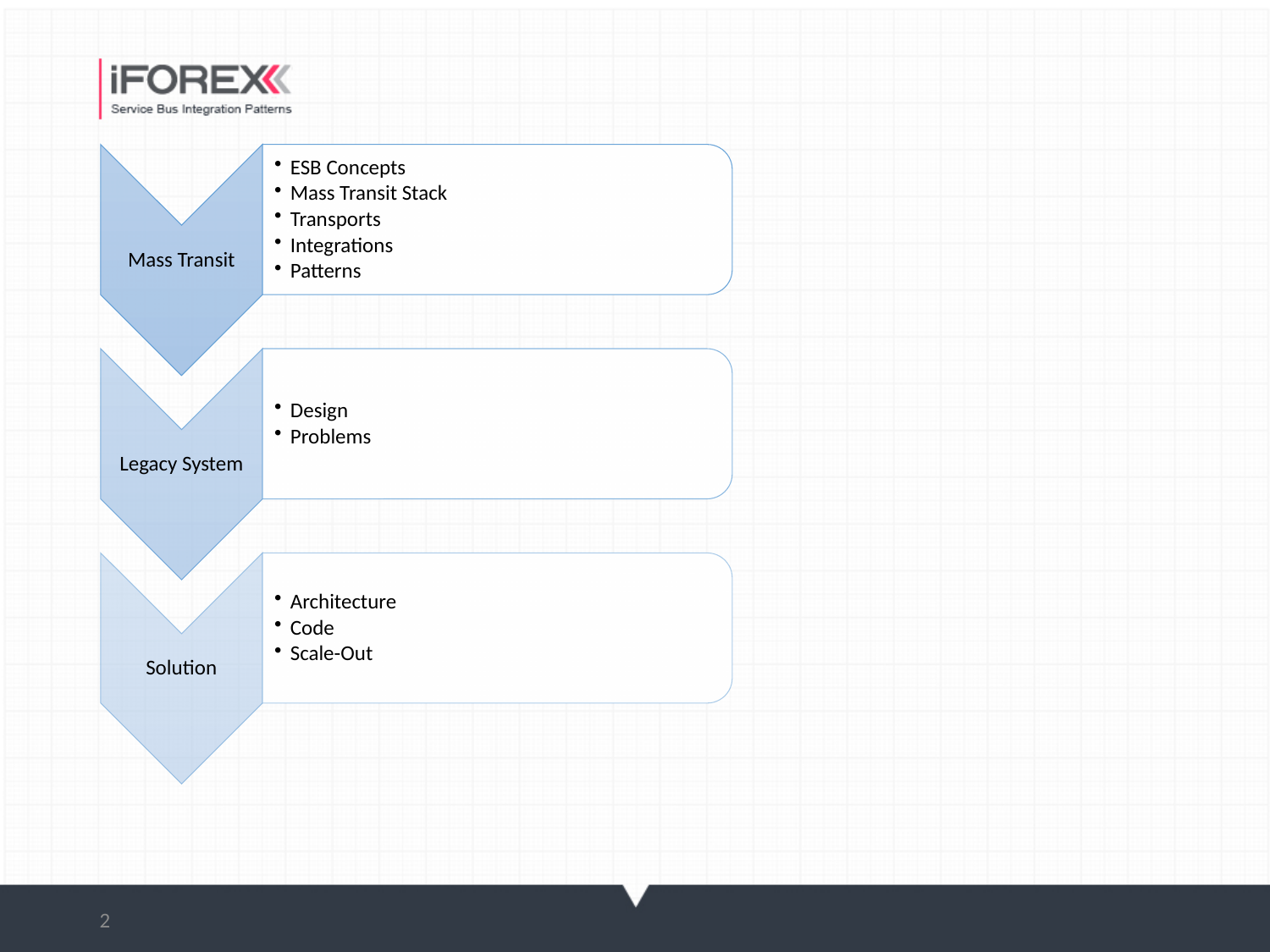

Mass Transit
ESB Concepts
Mass Transit Stack
Transports
Integrations
Patterns
Legacy System
Design
Problems
Solution
Architecture
Code
Scale-Out
2